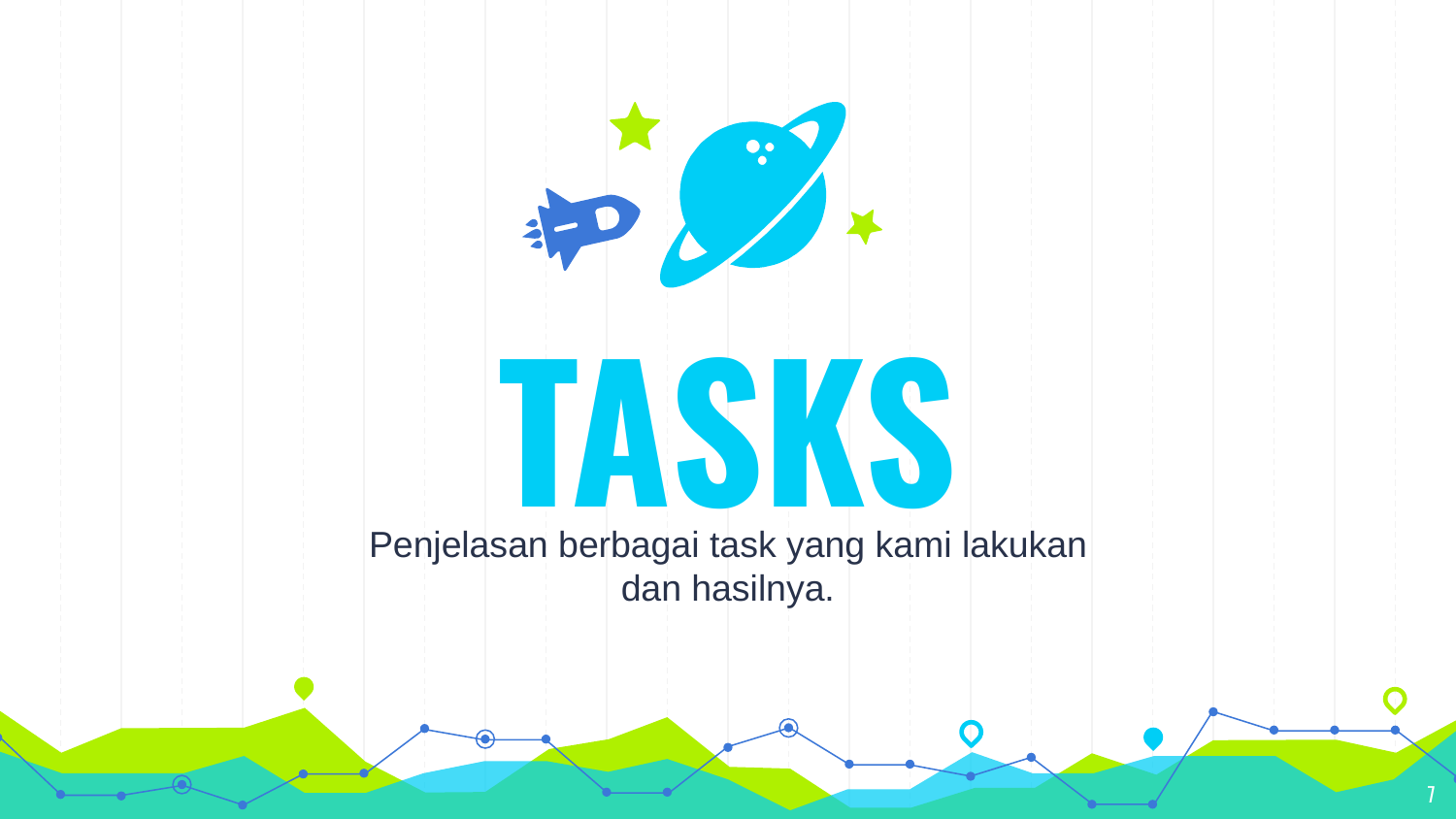

TASKS
Penjelasan berbagai task yang kami lakukan dan hasilnya.
7